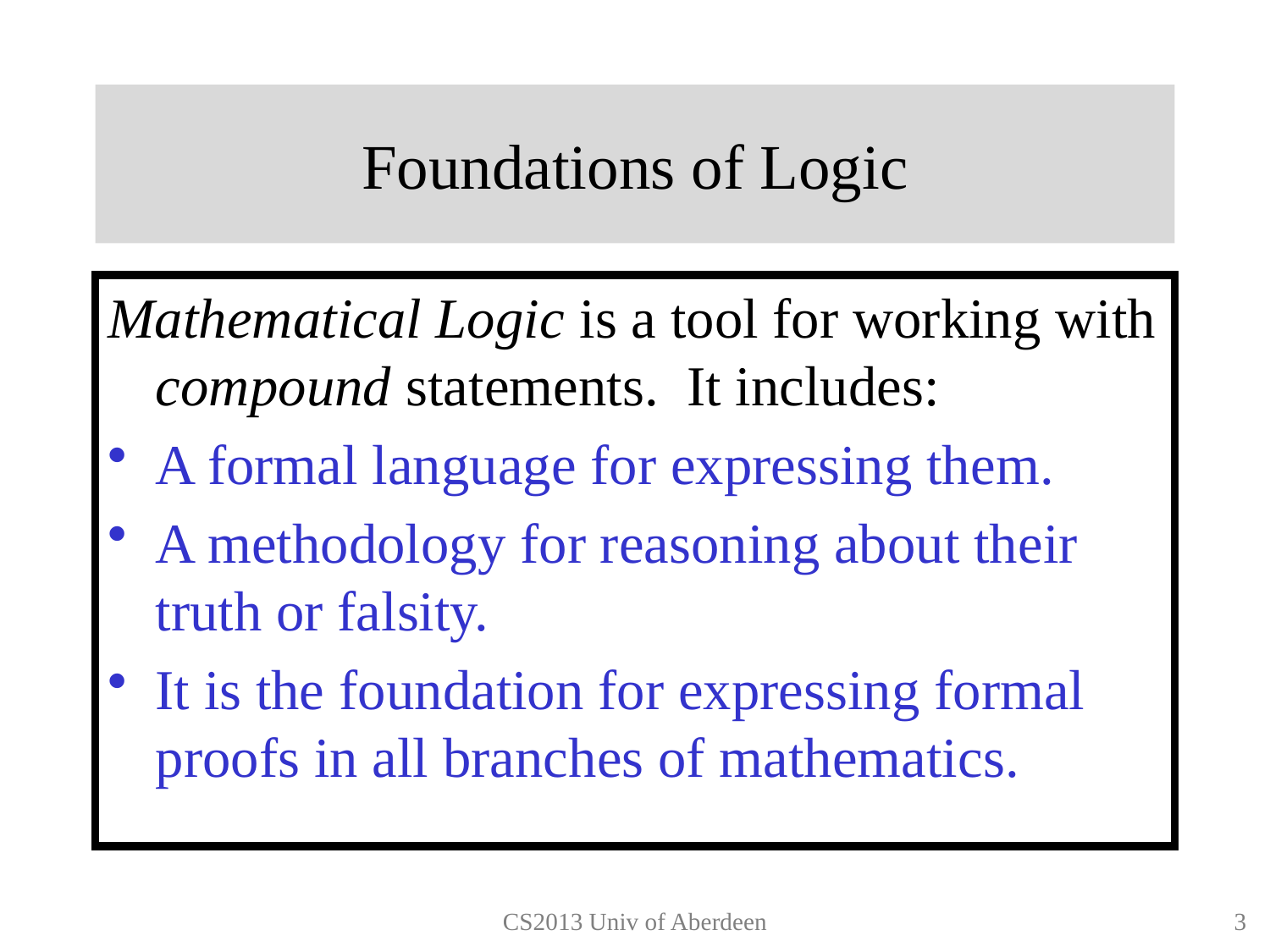

# Foundations of Logic
Mathematical Logic is a tool for working with compound statements.  It includes:
A formal language for expressing them.
A methodology for reasoning about their truth or falsity.
It is the foundation for expressing formal proofs in all branches of mathematics.
CS2013 Univ of Aberdeen
3